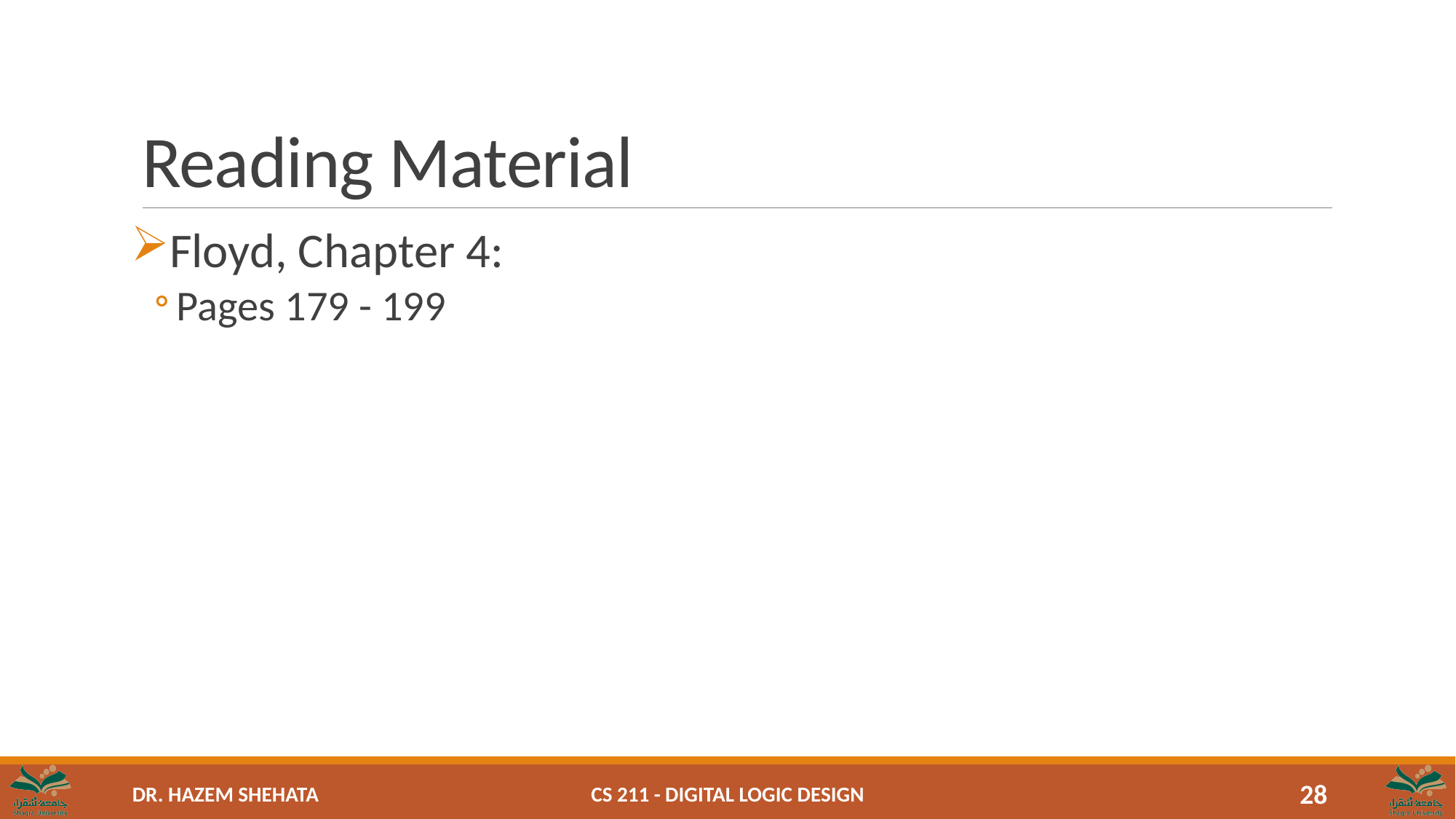

# Reading Material
Floyd, Chapter 4:
Pages 179 - 199
CS 211 - Digital Logic Design
28